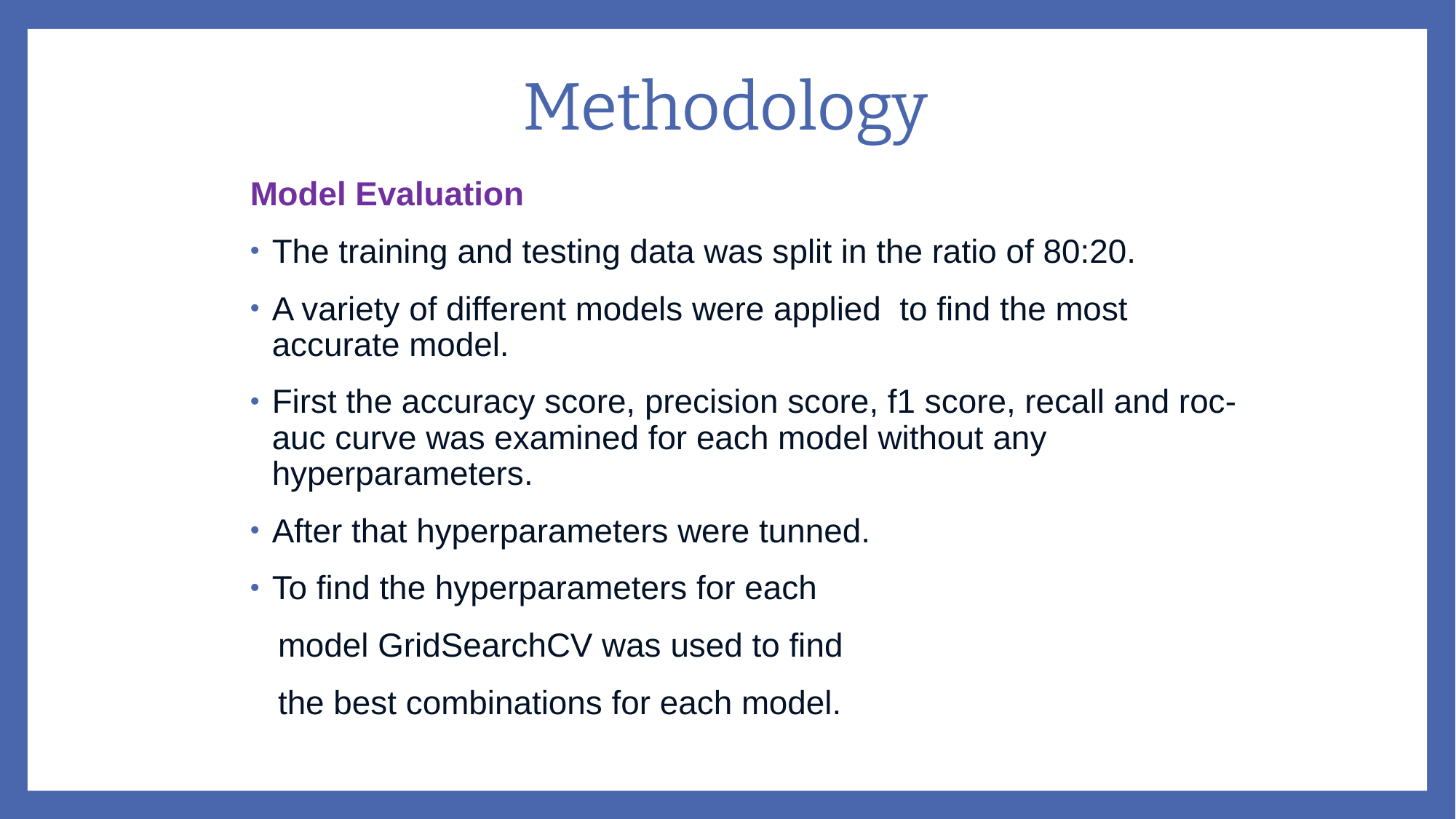

# Methodology
Model Evaluation
The training and testing data was split in the ratio of 80:20.
A variety of different models were applied  to find the most accurate model.
First the accuracy score, precision score, f1 score, recall and roc-auc curve was examined for each model without any hyperparameters.
After that hyperparameters were tunned.
To find the hyperparameters for each
   model GridSearchCV was used to find
   the best combinations for each model.